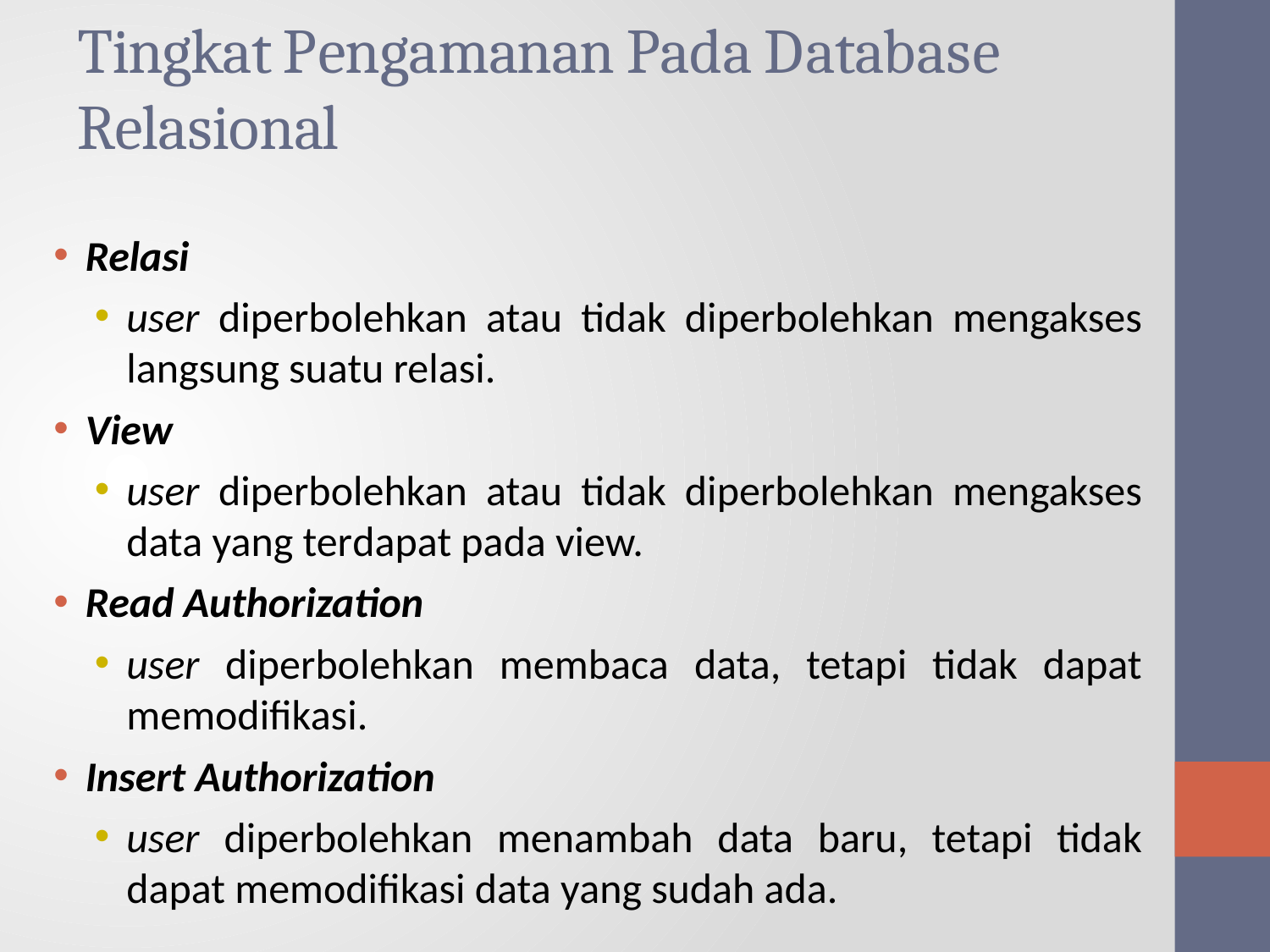

# Tingkat Pengamanan Pada Database Relasional
Relasi
user diperbolehkan atau tidak diperbolehkan mengakses langsung suatu relasi.
View
user diperbolehkan atau tidak diperbolehkan mengakses data yang terdapat pada view.
Read Authorization
user diperbolehkan membaca data, tetapi tidak dapat memodifikasi.
Insert Authorization
user diperbolehkan menambah data baru, tetapi tidak dapat memodifikasi data yang sudah ada.